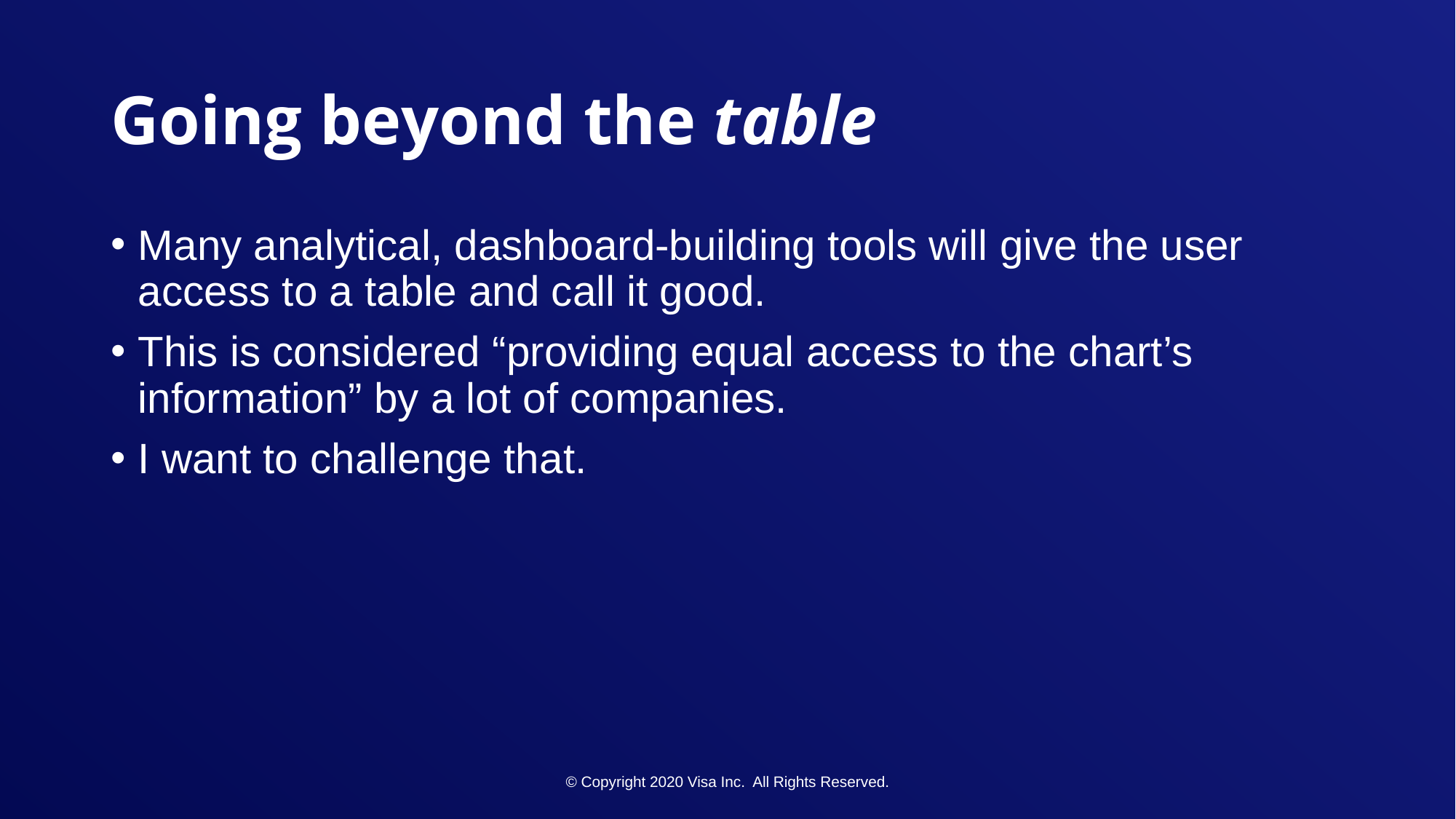

# Going beyond the table
Many analytical, dashboard-building tools will give the user access to a table and call it good.
This is considered “providing equal access to the chart’s information” by a lot of companies.
I want to challenge that.
© Copyright 2020 Visa Inc.  All Rights Reserved.